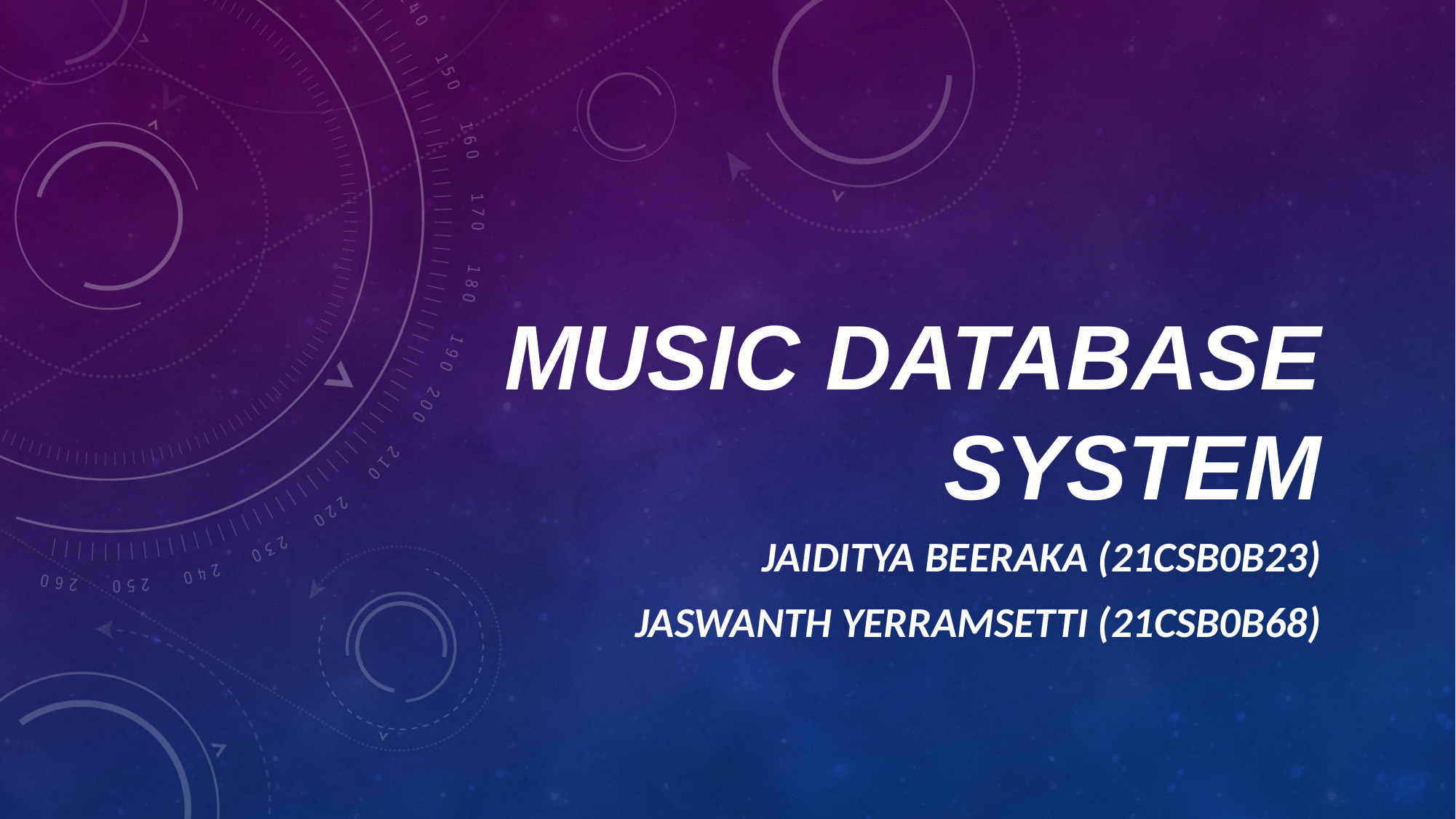

# Music database system
Jaiditya beeraka (21csb0b23)
Jaswanth yerramsetti (21csb0b68)